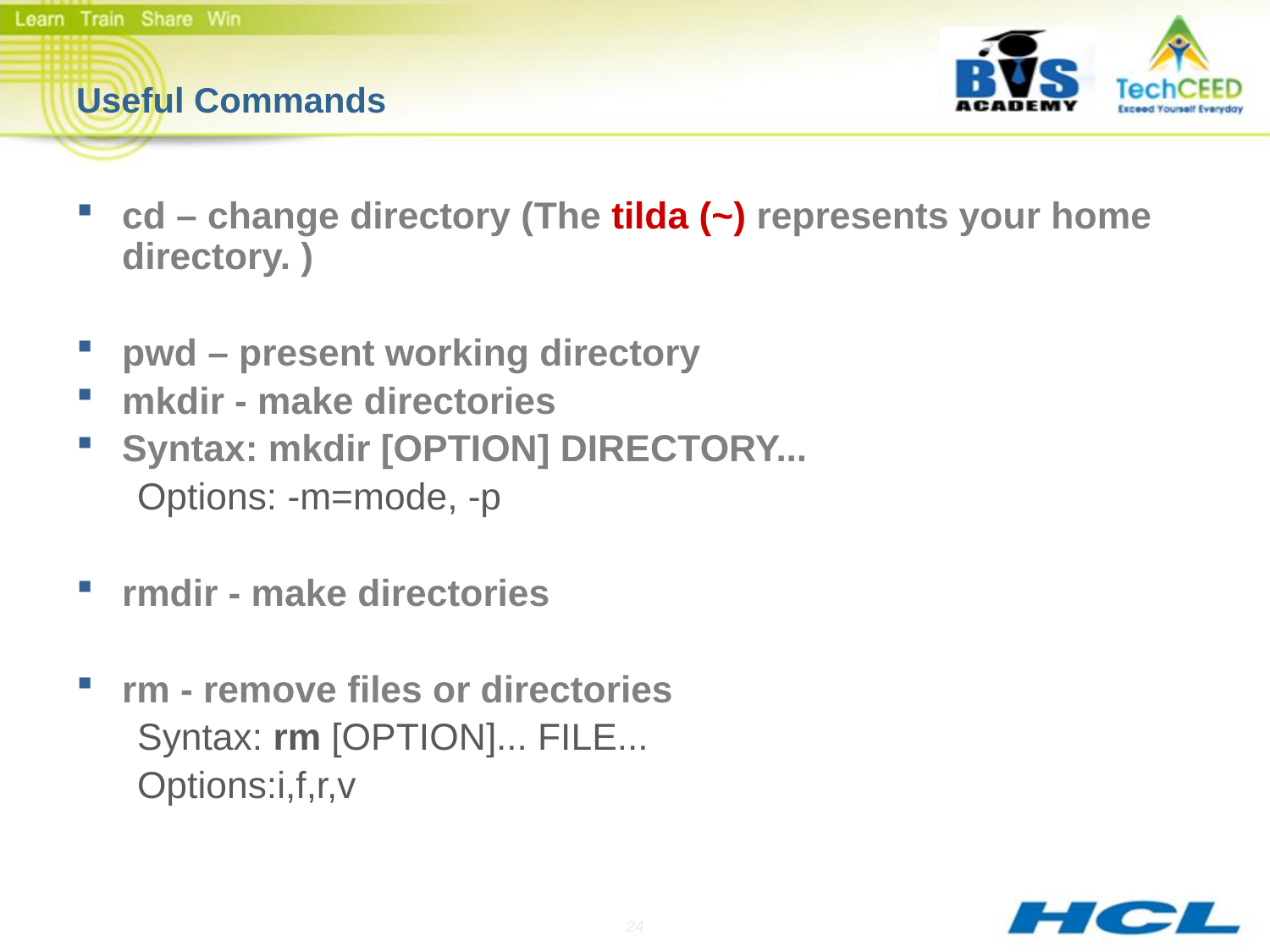

# Useful Commands
cd – change directory (The tilda (~) represents your home directory. )

pwd – present working directory
mkdir - make directories
Syntax: mkdir [OPTION] DIRECTORY...
Options: -m=mode, -p

rmdir - make directories

rm - remove files or directories
Syntax: rm [OPTION]... FILE...
Options:i,f,r,v
24